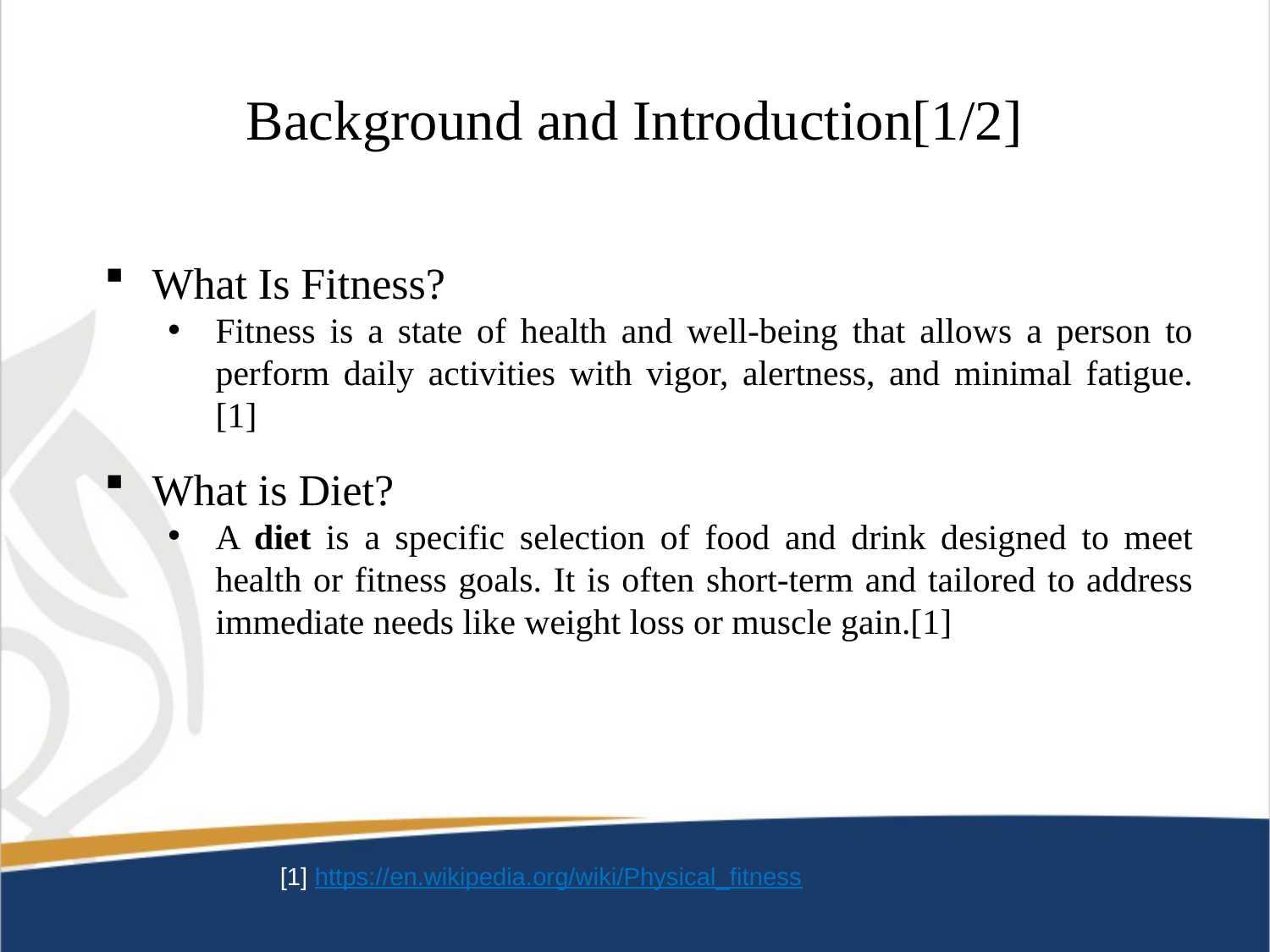

# Background and Introduction[1/2]
What Is Fitness?
Fitness is a state of health and well-being that allows a person to perform daily activities with vigor, alertness, and minimal fatigue.[1]
What is Diet?
A diet is a specific selection of food and drink designed to meet health or fitness goals. It is often short-term and tailored to address immediate needs like weight loss or muscle gain.[1]

[1] https://en.wikipedia.org/wiki/Physical_fitness